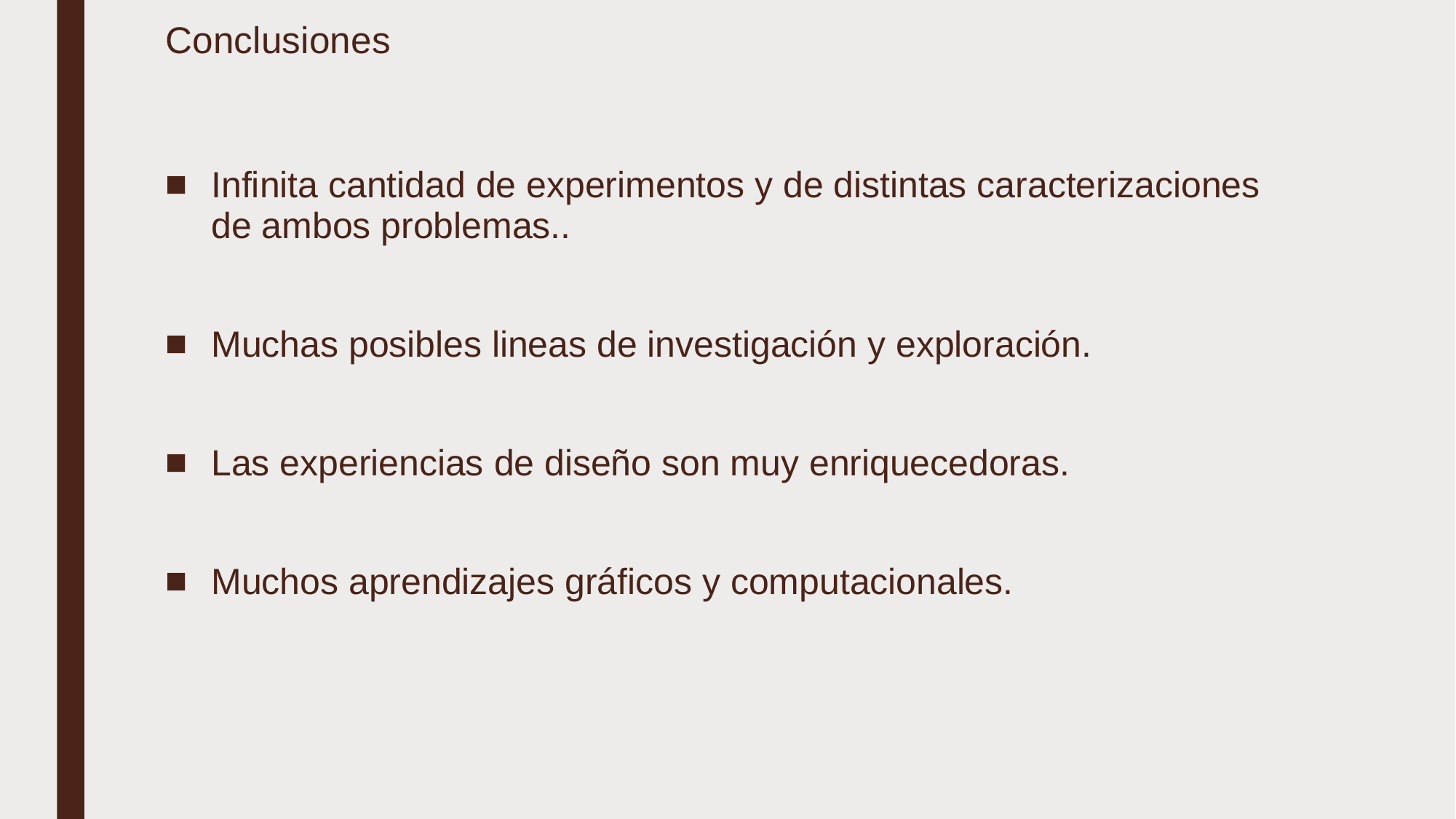

# Conclusiones
Infinita cantidad de experimentos y de distintas caracterizaciones de ambos problemas..

Muchas posibles lineas de investigación y exploración.

Las experiencias de diseño son muy enriquecedoras.

Muchos aprendizajes gráficos y computacionales.